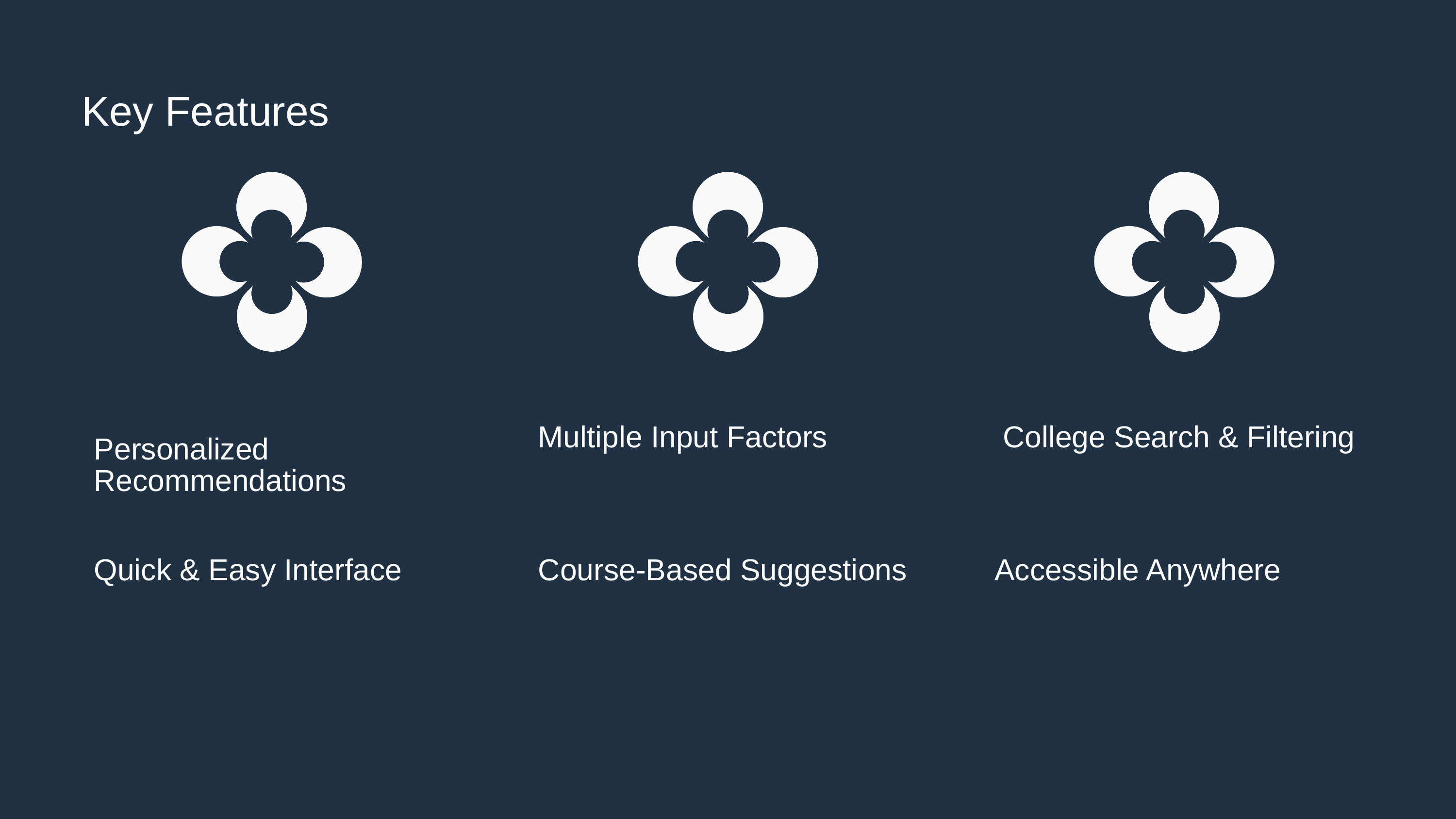

Key Features

Multiple Input Factors
 College Search & Filtering
Personalized Recommendations
Quick & Easy Interface
Course-Based Suggestions
Accessible Anywhere